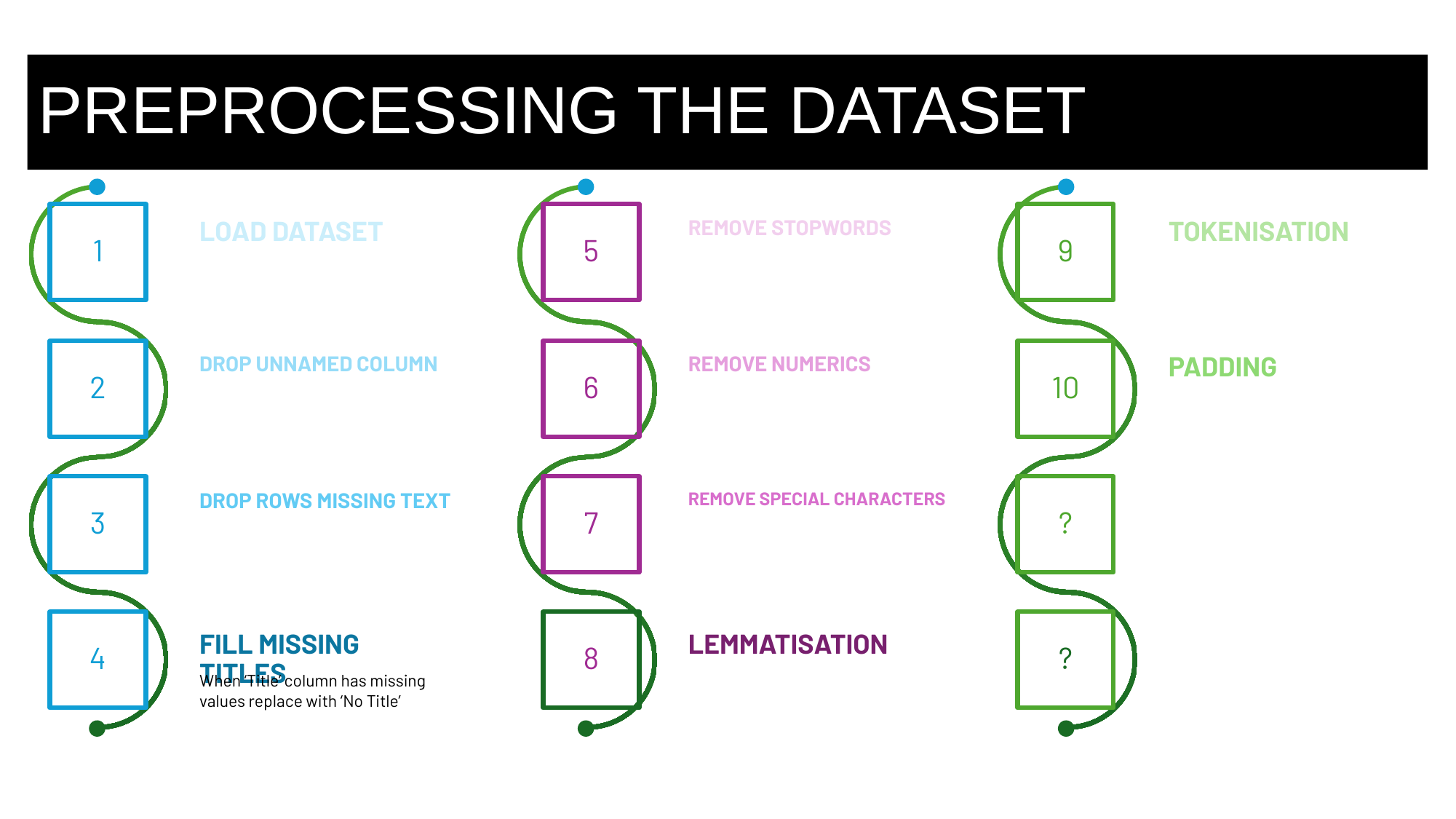

# Preprocessing the dataset
1
5
9
Load dataset
Remove Stopwords
Tokenisation

2
6
10
Drop Unnamed column
Remove Numerics
Padding

3
7
?
Drop rows missing text
Remove Special Characters

4
8
?
Fill Missing Titles
Lemmatisation

When ‘Title’ column has missing values replace with ‘No Title’